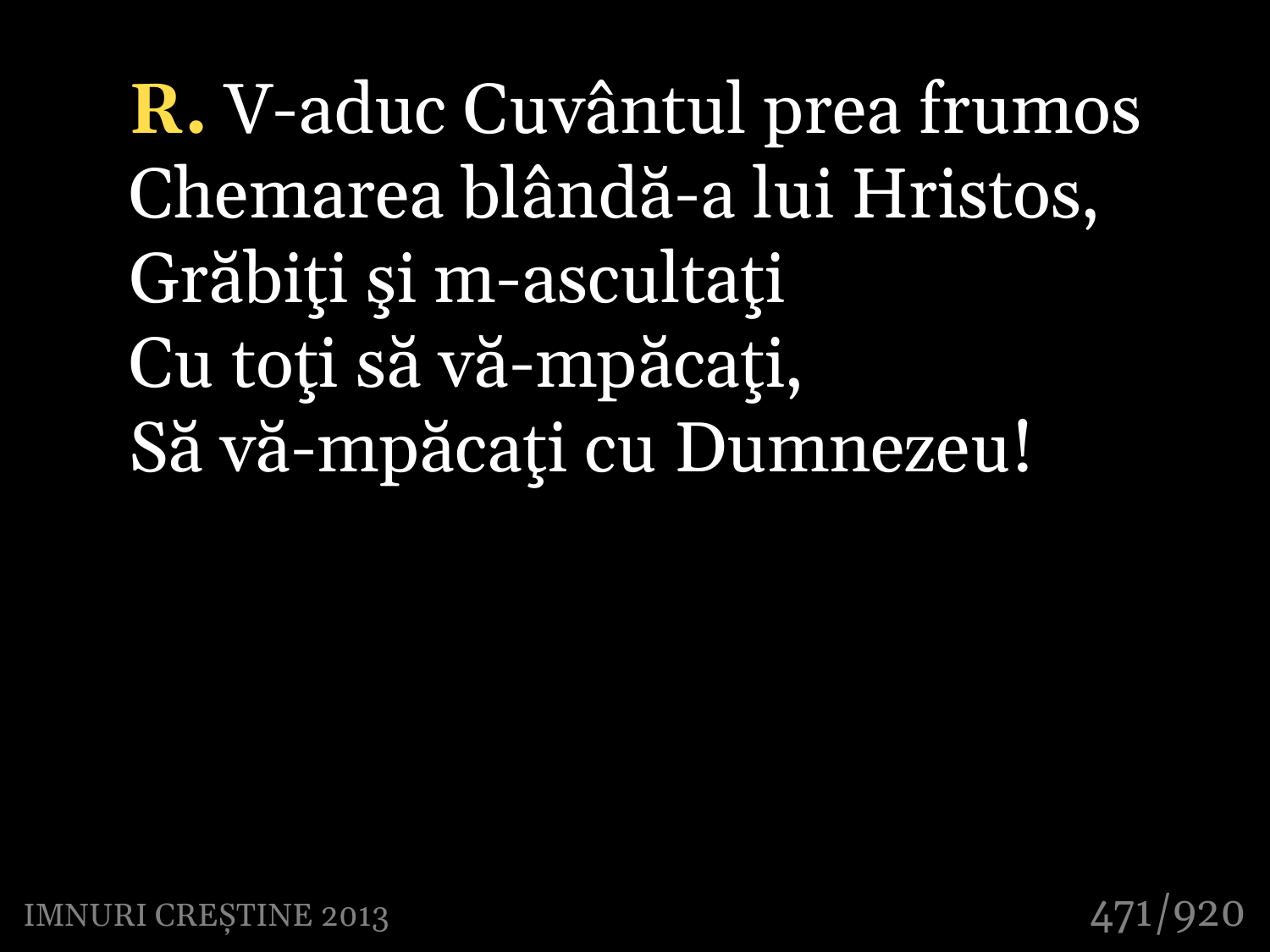

R. V-aduc Cuvântul prea frumos
Chemarea blândă-a lui Hristos,
Grăbiţi şi m-ascultaţi
Cu toţi să vă-mpăcaţi,
Să vă-mpăcaţi cu Dumnezeu!
471/920
IMNURI CREȘTINE 2013